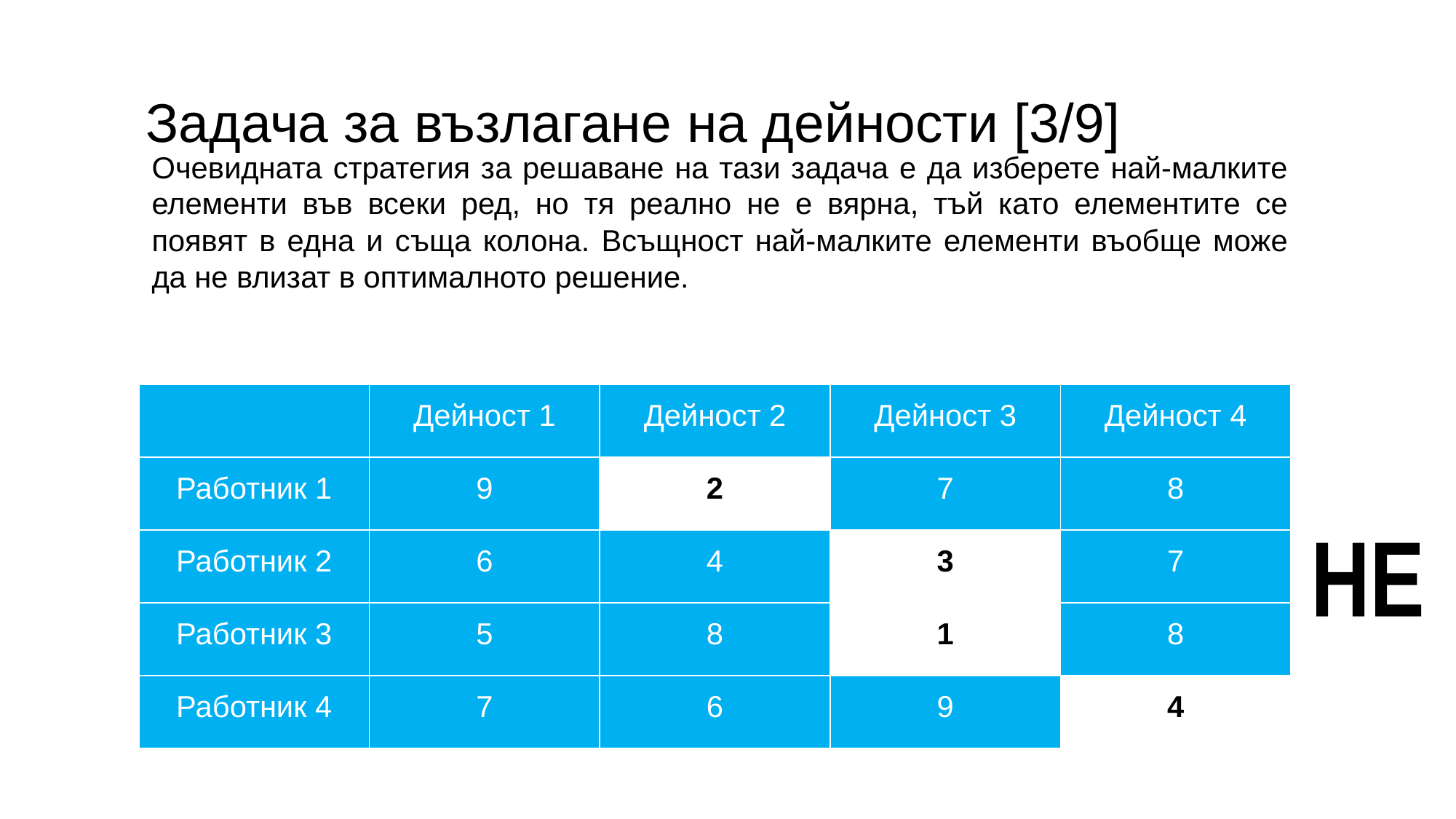

# Задача за възлагане на дейности [3/9]
Очевидната стратегия за решаване на тази задача е да изберете най-малките елементи във всеки ред, но тя реално не е вярна, тъй като елементите се появят в една и съща колона. Всъщност най-малките елементи въобще може да не влизат в оптималното решение.

|  | Дейност 1 | Дейност 2 | Дейност 3 | Дейност 4 |
| --- | --- | --- | --- | --- |
| Работник 1 | 9 | 2 | 7 | 8 |
| Работник 2 | 6 | 4 | 3 | 7 |
| Работник 3 | 5 | 8 | 1 | 8 |
| Работник 4 | 7 | 6 | 9 | 4 |
НЕ